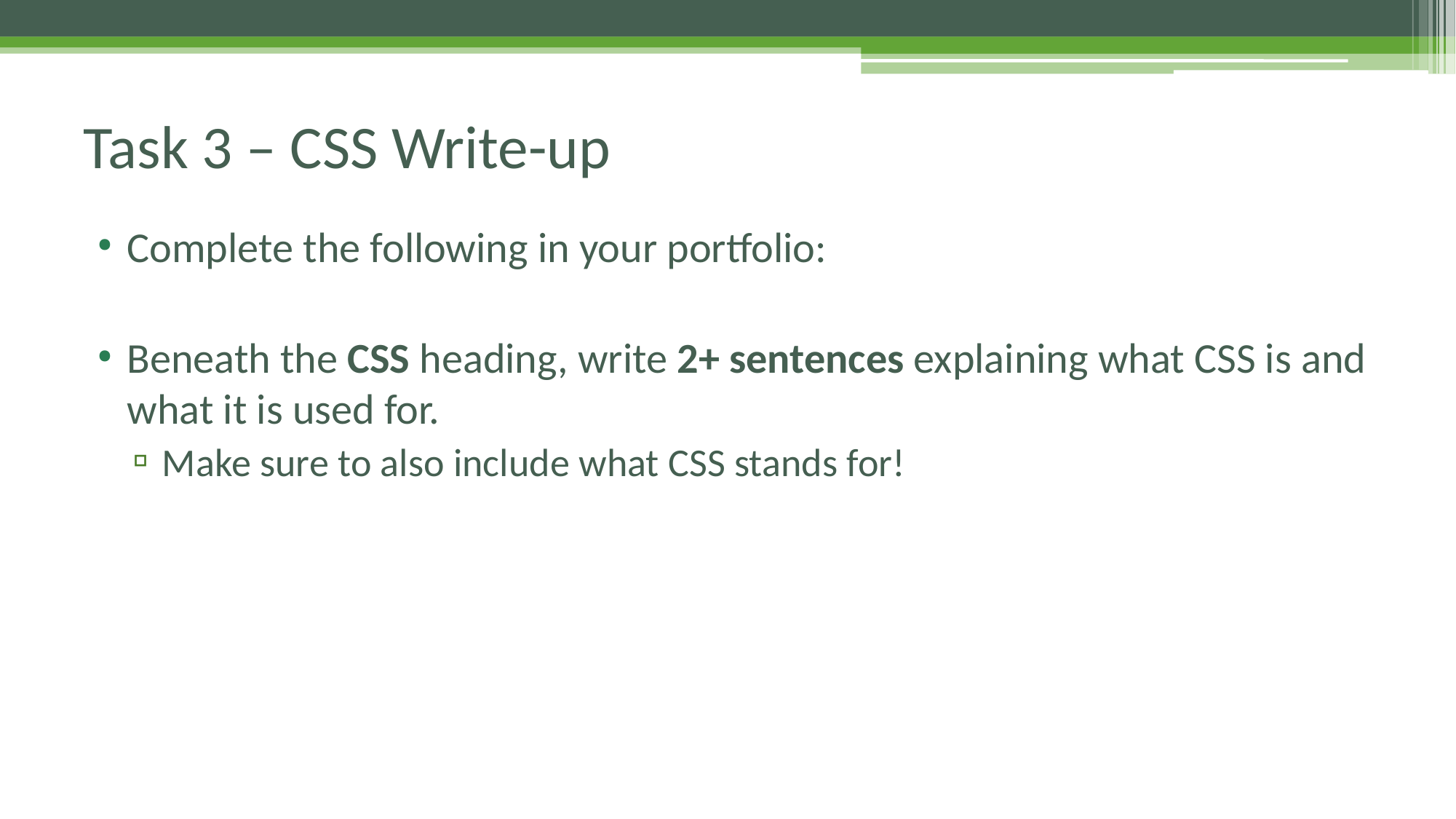

# Task 3 – CSS Write-up
Complete the following in your portfolio:

Beneath the CSS heading, write 2+ sentences explaining what CSS is and what it is used for.
Make sure to also include what CSS stands for!